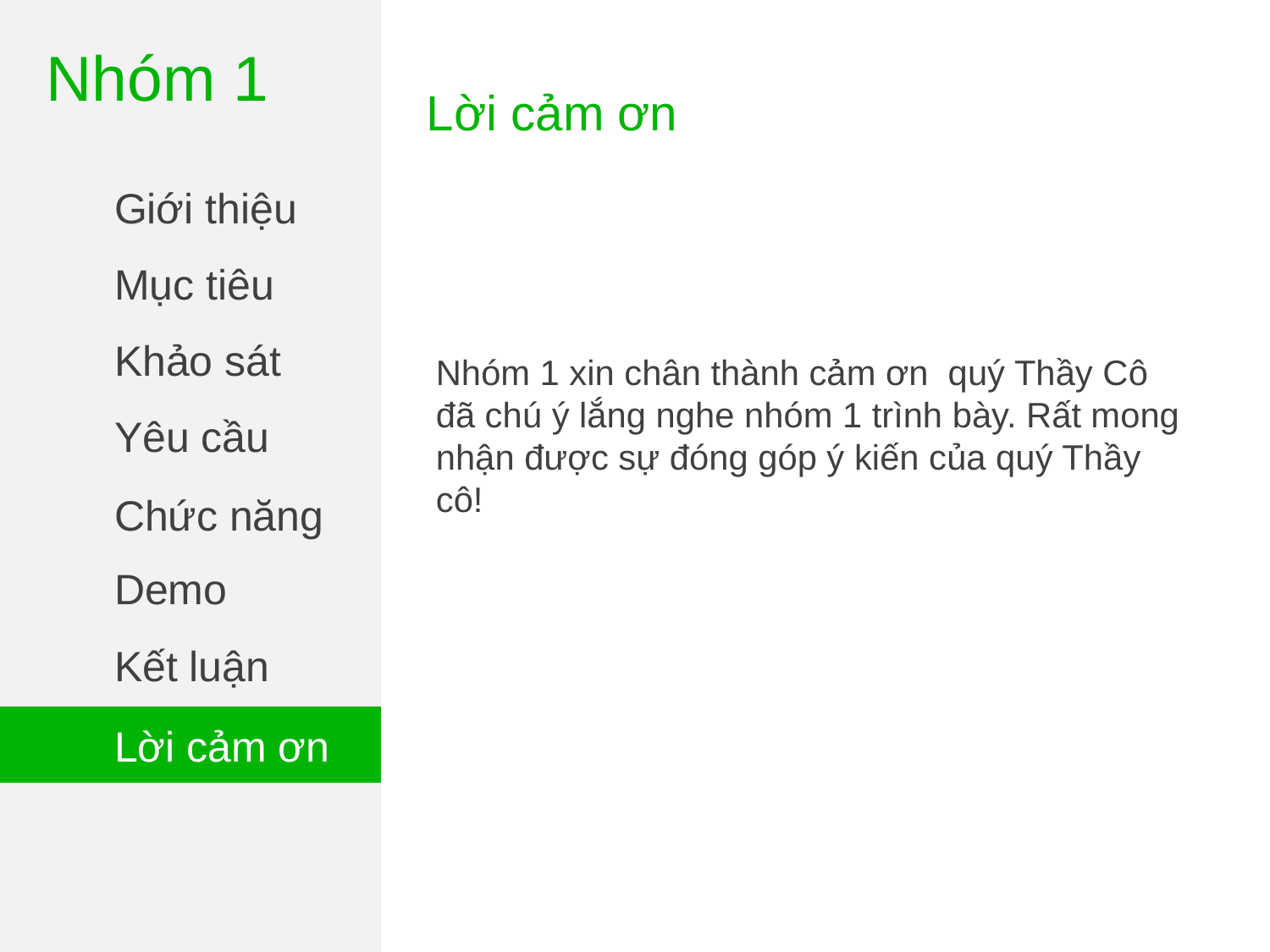

Nhóm 1
Lời cảm ơn
Giới thiệu
Mục tiêu
Khảo sát
Nhóm 1 xin chân thành cảm ơn  quý Thầy Cô đã chú ý lắng nghe nhóm 1 trình bày. Rất mong nhận được sự đóng góp ý kiến của quý Thầy cô!
Yêu cầu
Chức năng
Demo
Kết luận
Lời cảm ơn